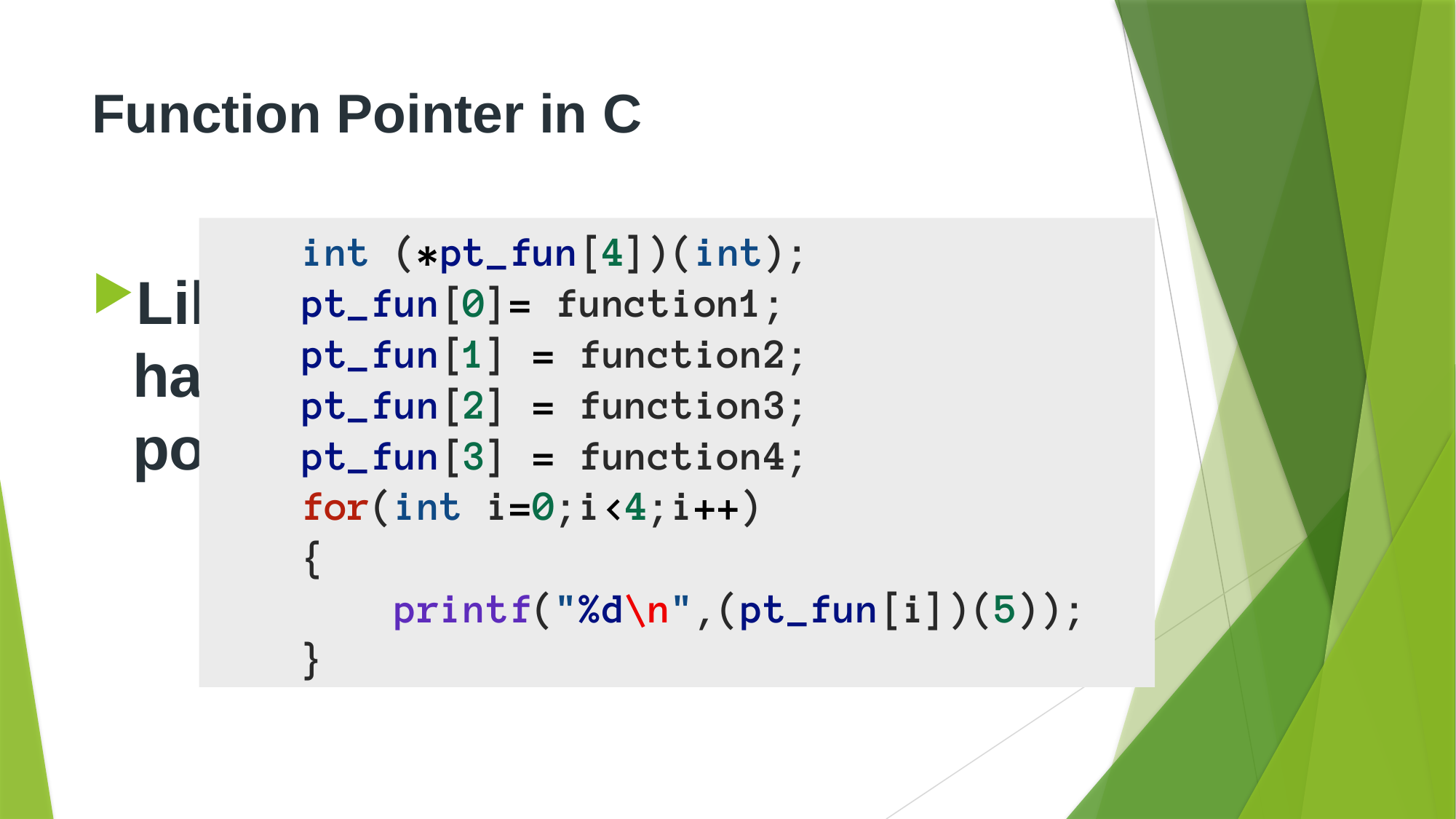

# Function Pointer in C
    int (*pt_fun[4])(int);
    pt_fun[0]= function1;
    pt_fun[1] = function2;
    pt_fun[2] = function3;
    pt_fun[3] = function4;
    for(int i=0;i<4;i++)
    {
        printf("%d\n",(pt_fun[i])(5));
    }
Like normal pointers, we can have an array of function pointers.